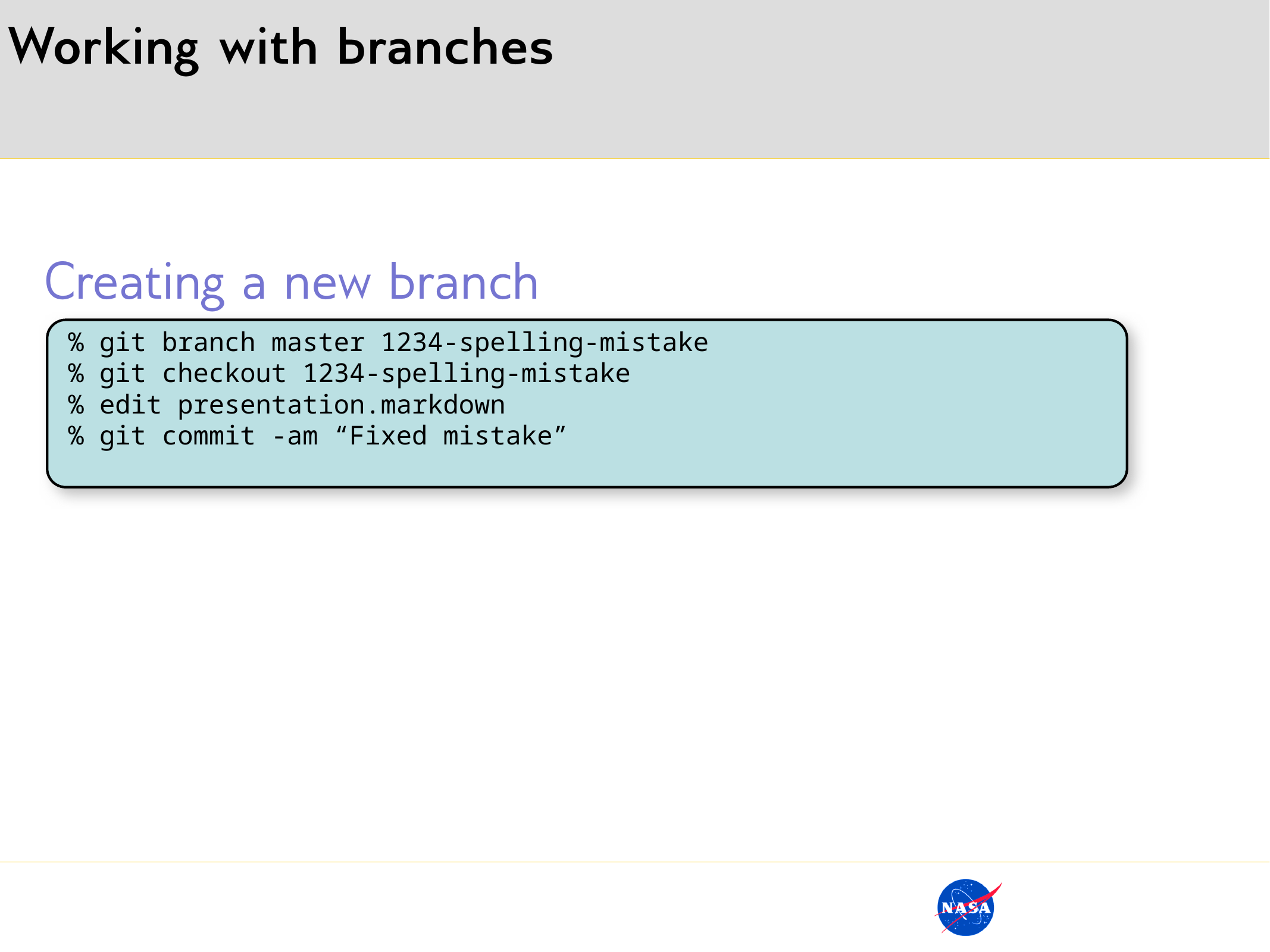

Working with branches
Creating a new branch
 % git branch master 1234-spelling-mistake
 % git checkout 1234-spelling-mistake
 % edit presentation.markdown
 % git commit -am “Fixed mistake”